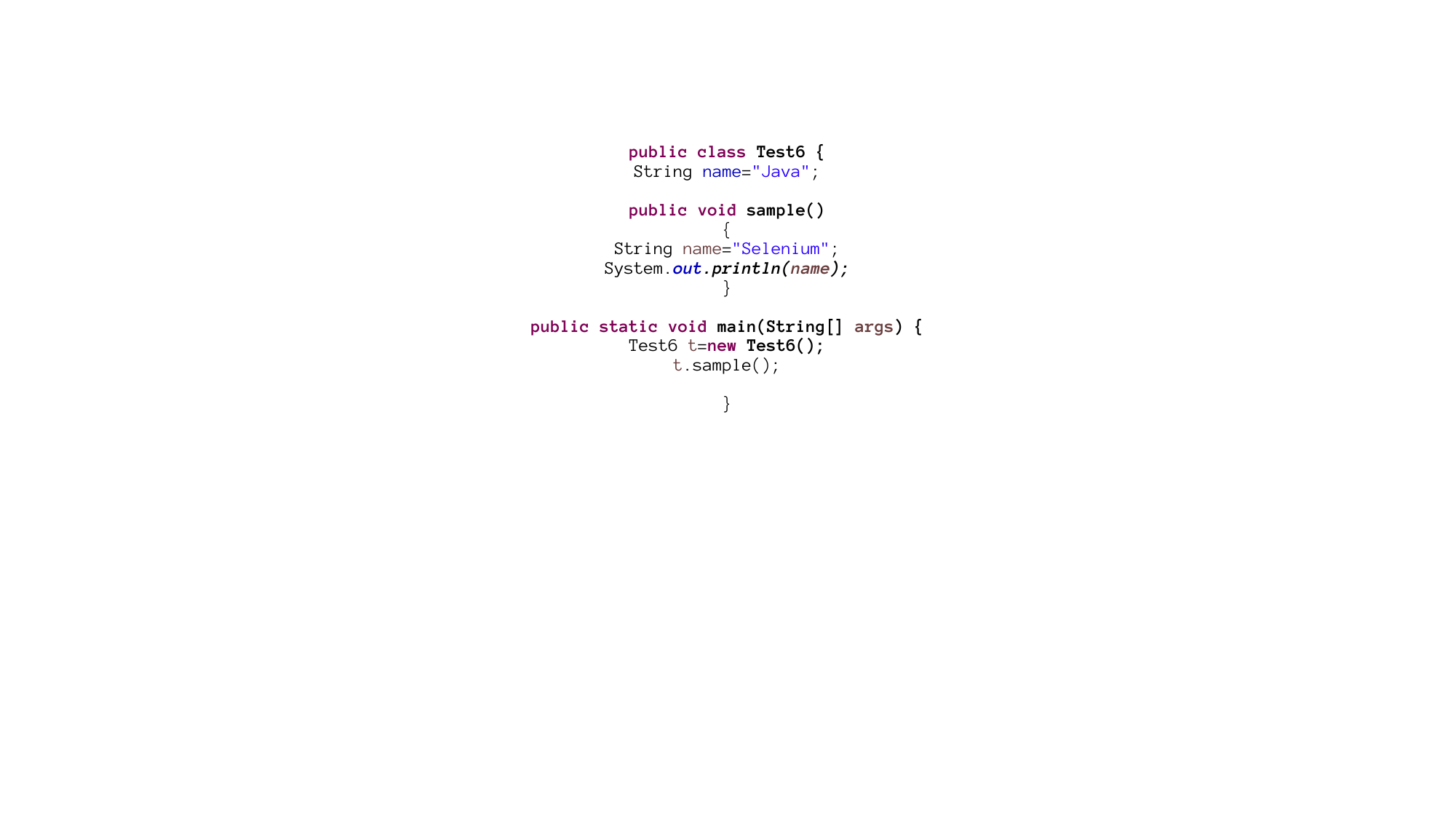

# public class Test6 { String name="Java"; public void sample() { String name="Selenium"; System.out.println(name); } public static void main(String[] args) { Test6 t=new Test6(); t.sample(); }